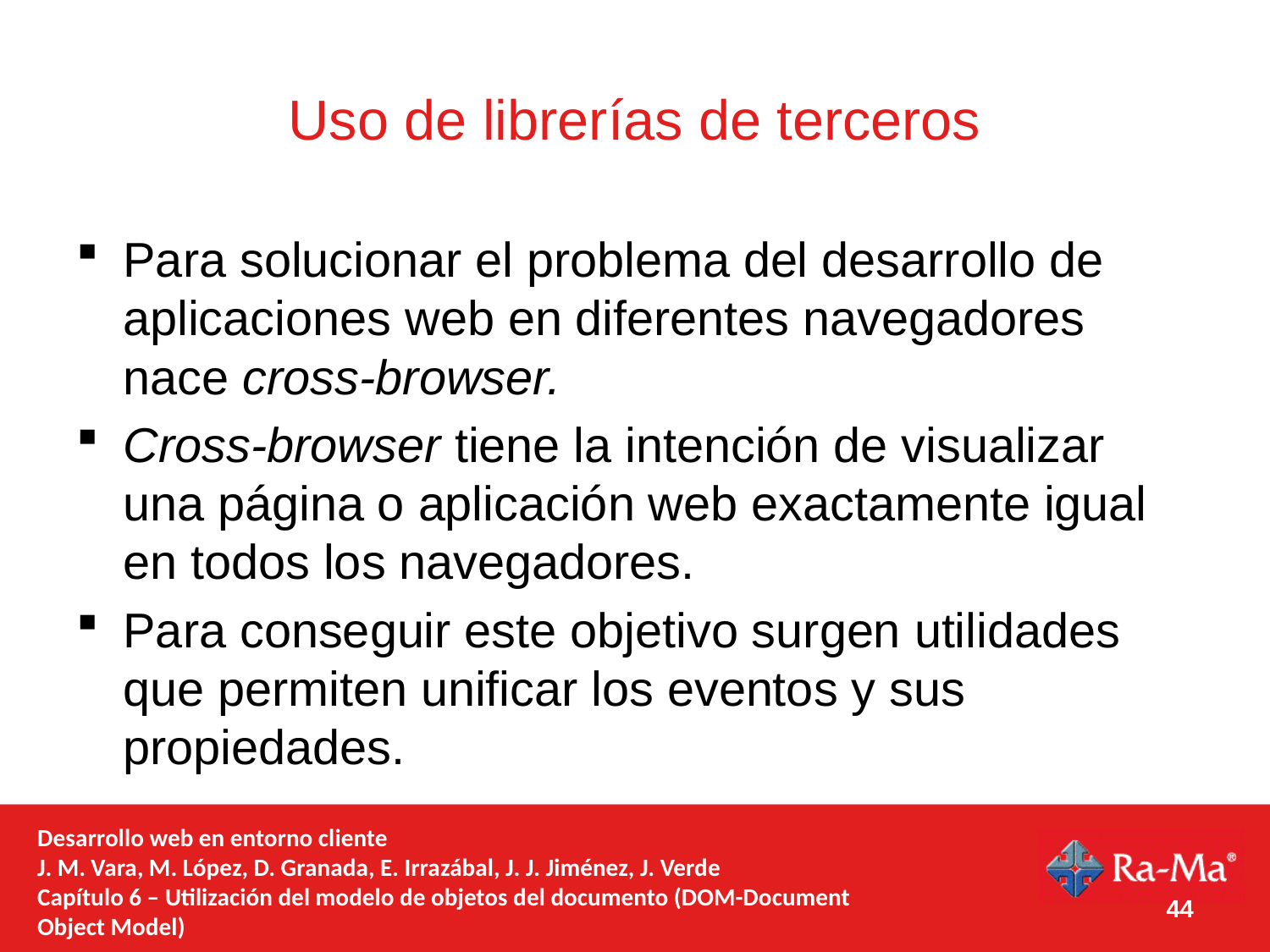

# Uso de librerías de terceros
Para solucionar el problema del desarrollo de aplicaciones web en diferentes navegadores nace cross-browser.
Cross-browser tiene la intención de visualizar una página o aplicación web exactamente igual en todos los navegadores.
Para conseguir este objetivo surgen utilidades que permiten unificar los eventos y sus propiedades.
Desarrollo web en entorno cliente
J. M. Vara, M. López, D. Granada, E. Irrazábal, J. J. Jiménez, J. Verde
Capítulo 6 – Utilización del modelo de objetos del documento (DOM-Document Object Model)
44